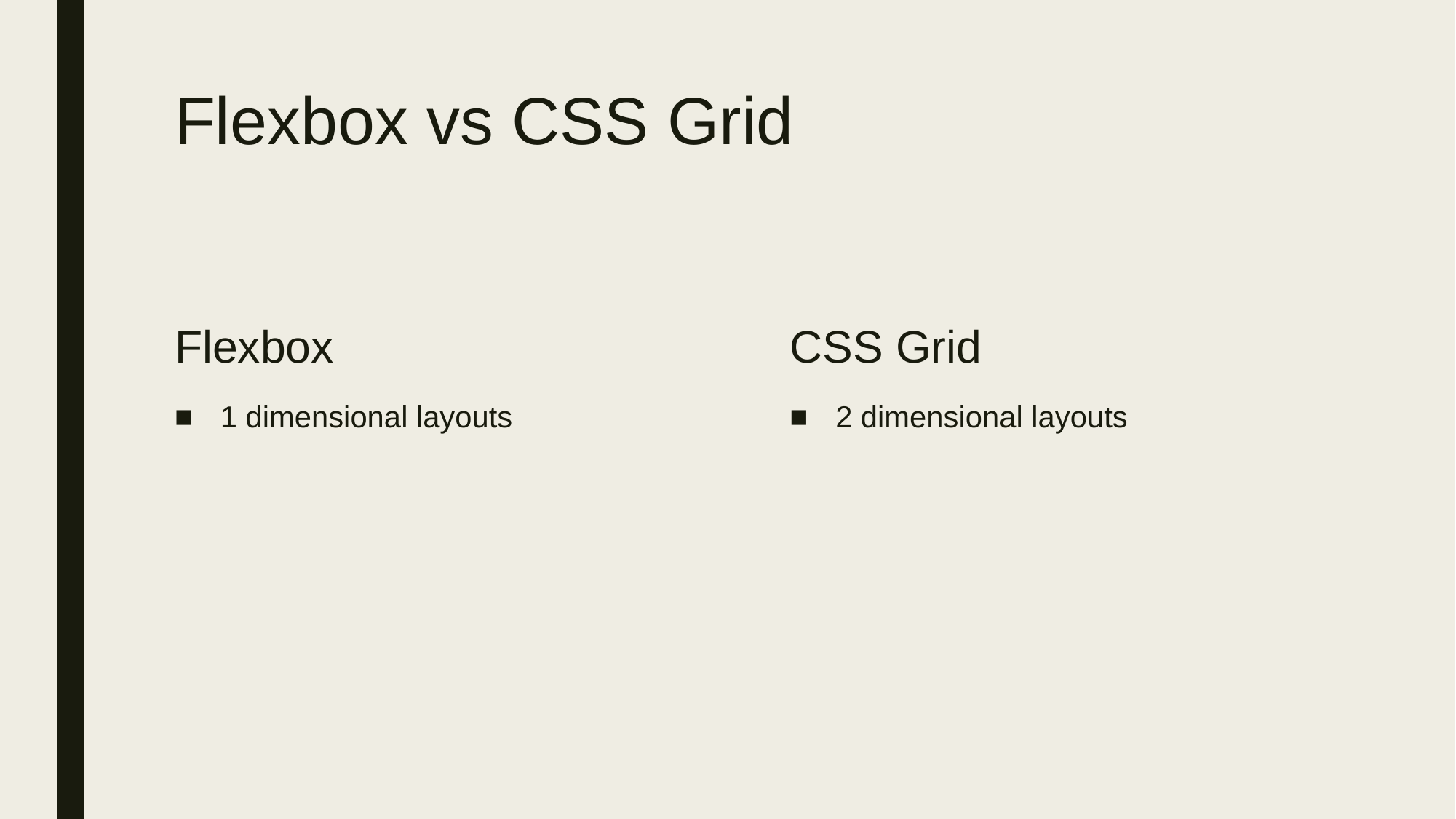

# Flexbox vs CSS Grid
Flexbox
CSS Grid
1 dimensional layouts
2 dimensional layouts